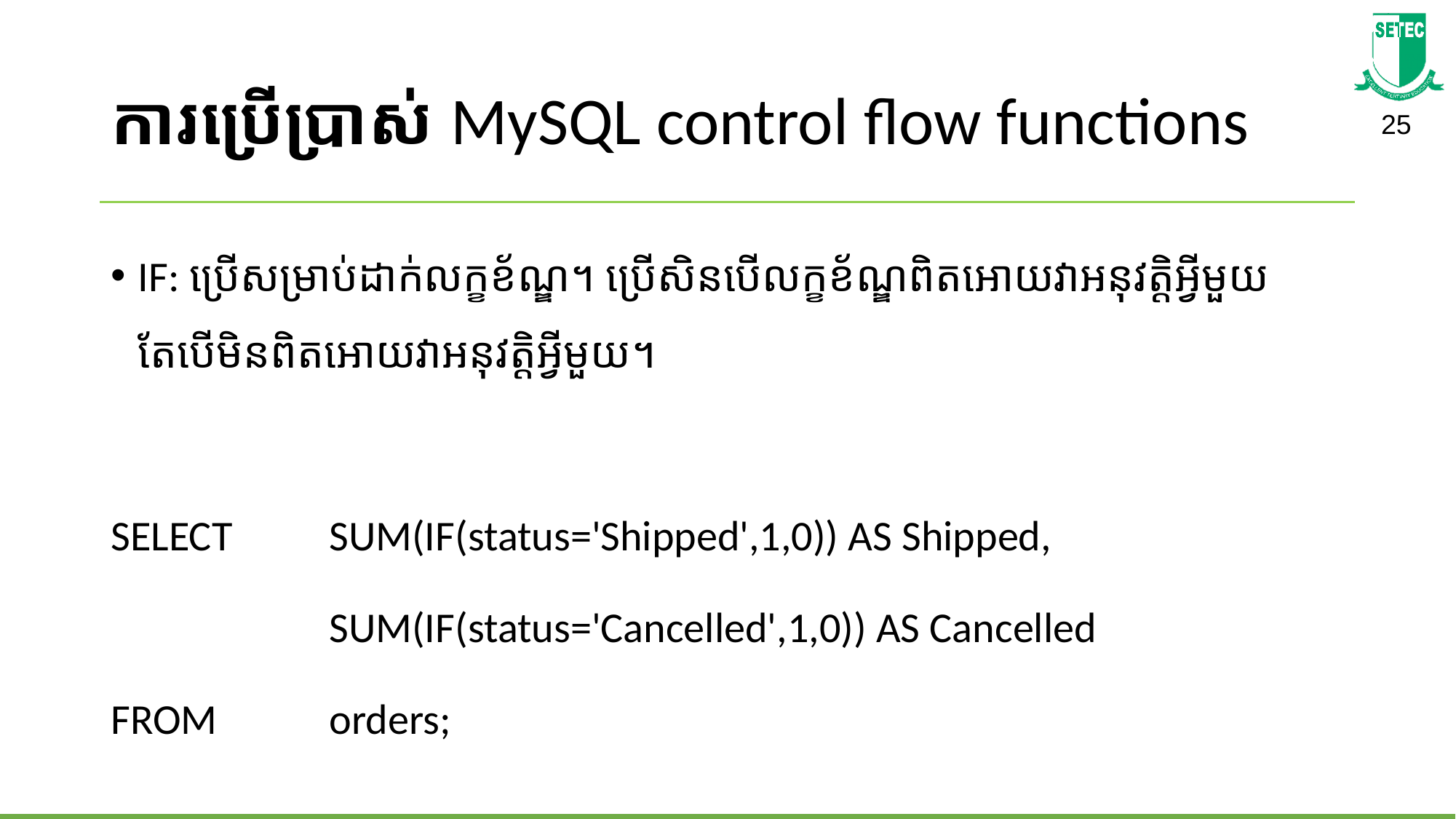

# ការប្រើប្រាស់ MySQL control flow functions
IF: ប្រើសម្រាប់ដាក់លក្ខខ័ណ្ឌ។​ ប្រើសិន​បើ​លក្ខខ័ណ្ឌពិតអោយ​វាអនុវត្តិអ្វីមួយ តែបើមិនពិតអោយវាអនុវត្តិអ្វីមួយ។

SELECT 	SUM(IF(status='Shipped',1,0)) AS Shipped,
	  	SUM(IF(status='Cancelled',1,0)) AS Cancelled
FROM 	orders;